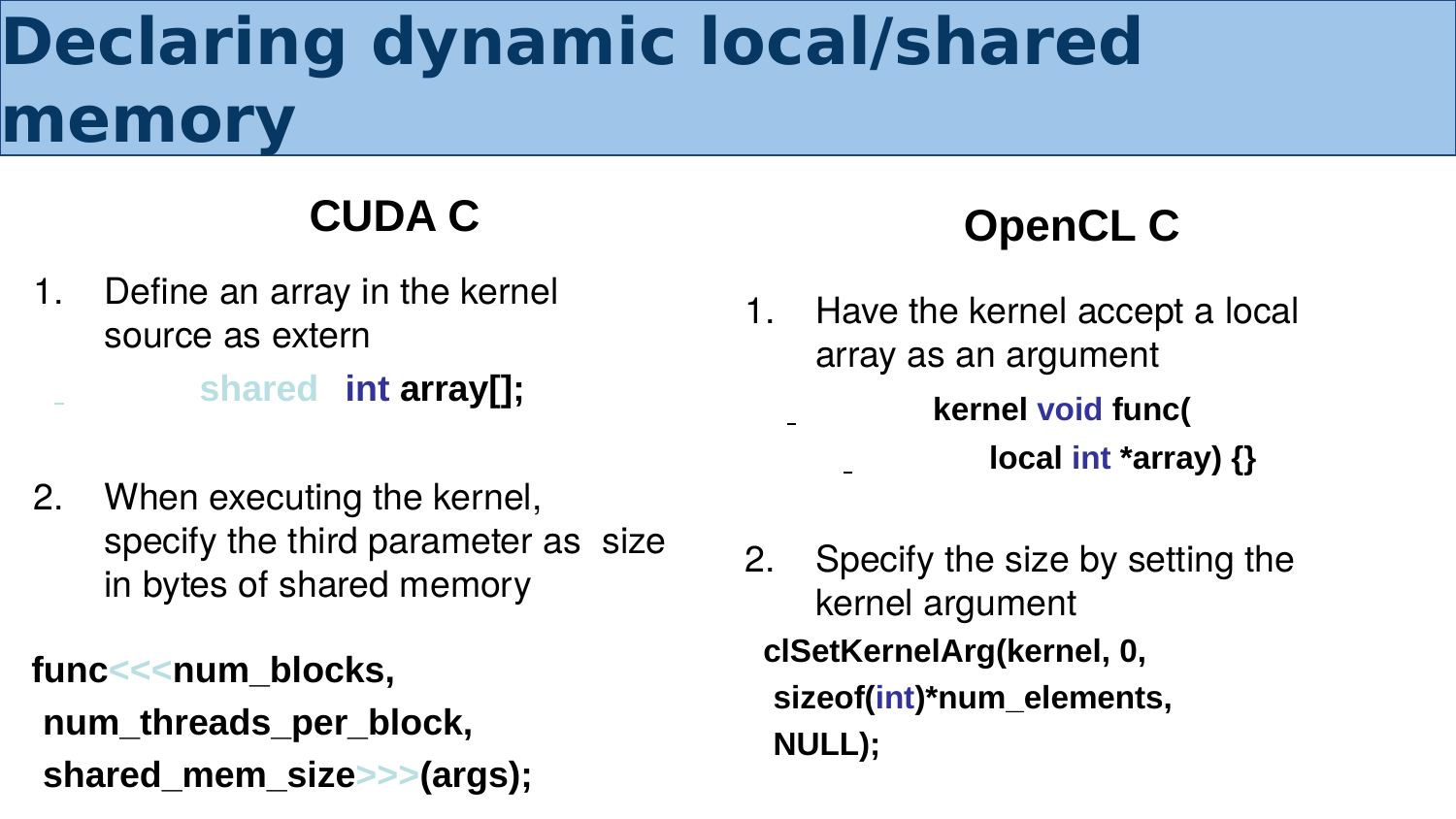

# Declaring dynamic local/shared memory
CUDA C
Define an array in the kernel
source as extern
 	shared	int array[];
When executing the kernel,  specify the third parameter as  size in bytes of shared memory
func<<<num_blocks,  num_threads_per_block,  shared_mem_size>>>(args);
OpenCL C
Have the kernel accept a local
array as an argument
 	kernel void func(
 	local int *array) {}
Specify the size by setting the
kernel argument
clSetKernelArg(kernel, 0,  sizeof(int)*num_elements,  NULL);